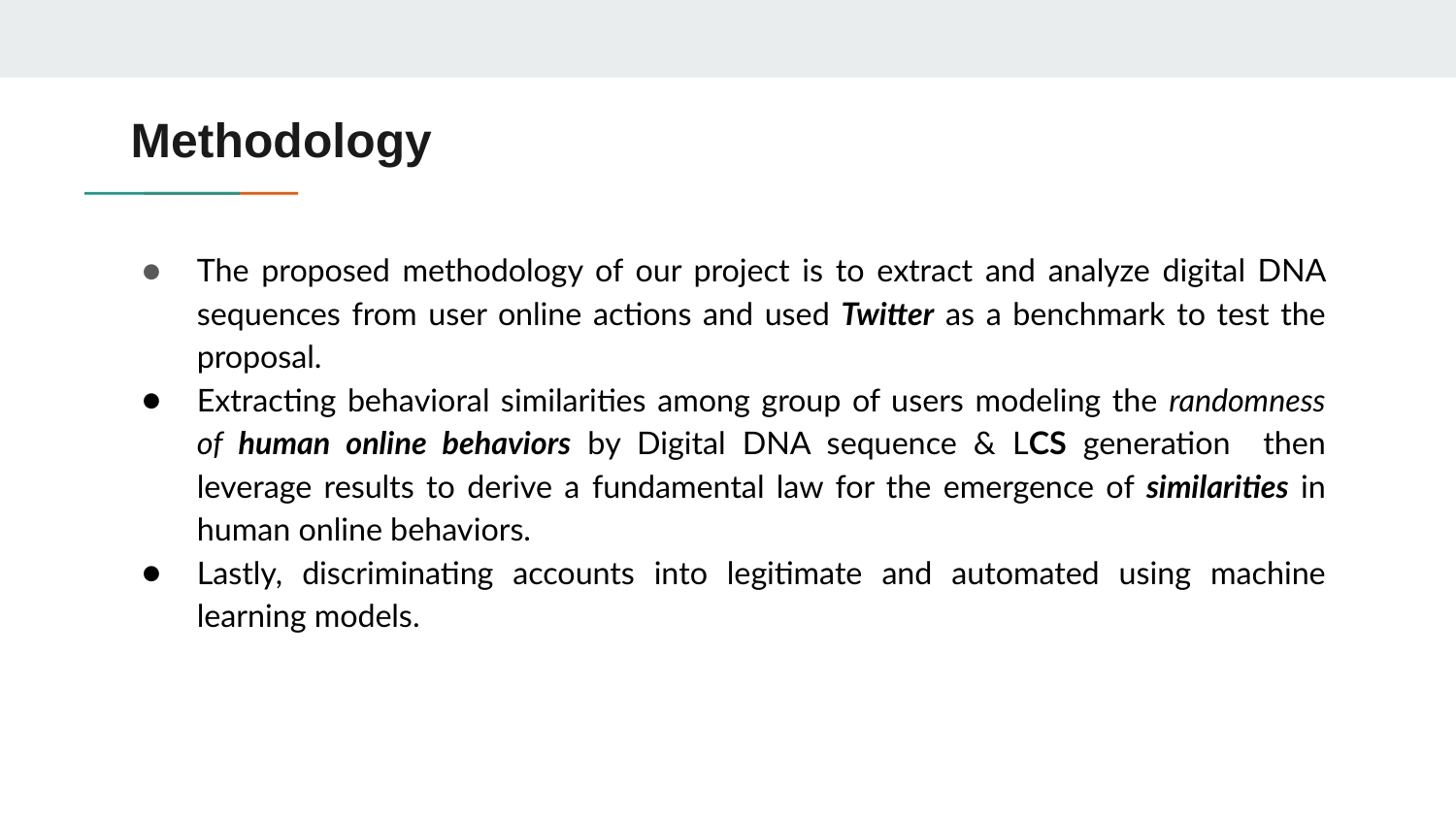

# Methodology
The proposed methodology of our project is to extract and analyze digital DNA sequences from user online actions and used Twitter as a benchmark to test the proposal.
Extracting behavioral similarities among group of users modeling the randomness of human online behaviors by Digital DNA sequence & LCS generation  then leverage results to derive a fundamental law for the emergence of similarities in human online behaviors.
Lastly, discriminating accounts into legitimate and automated using machine learning models.